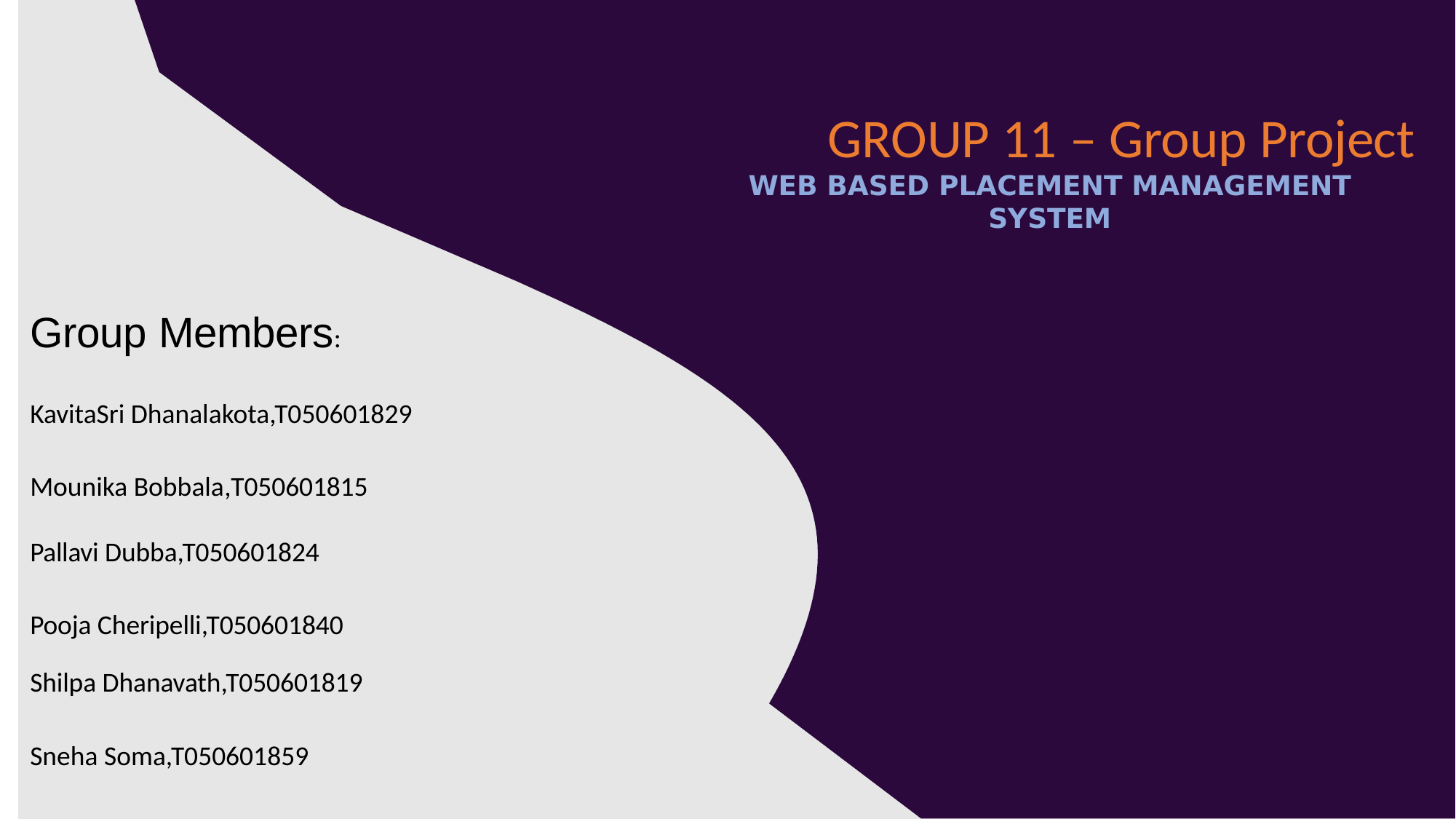

# GROUP 11 – Group Project
WEB BASED PLACEMENT MANAGEMENT SYSTEM
Group Members:
KavitaSri Dhanalakota,T050601829
Mounika Bobbala,T050601815  Pallavi Dubba,T050601824
Pooja Cheripelli,T050601840

Shilpa Dhanavath,T050601819

Sneha Soma,T050601859